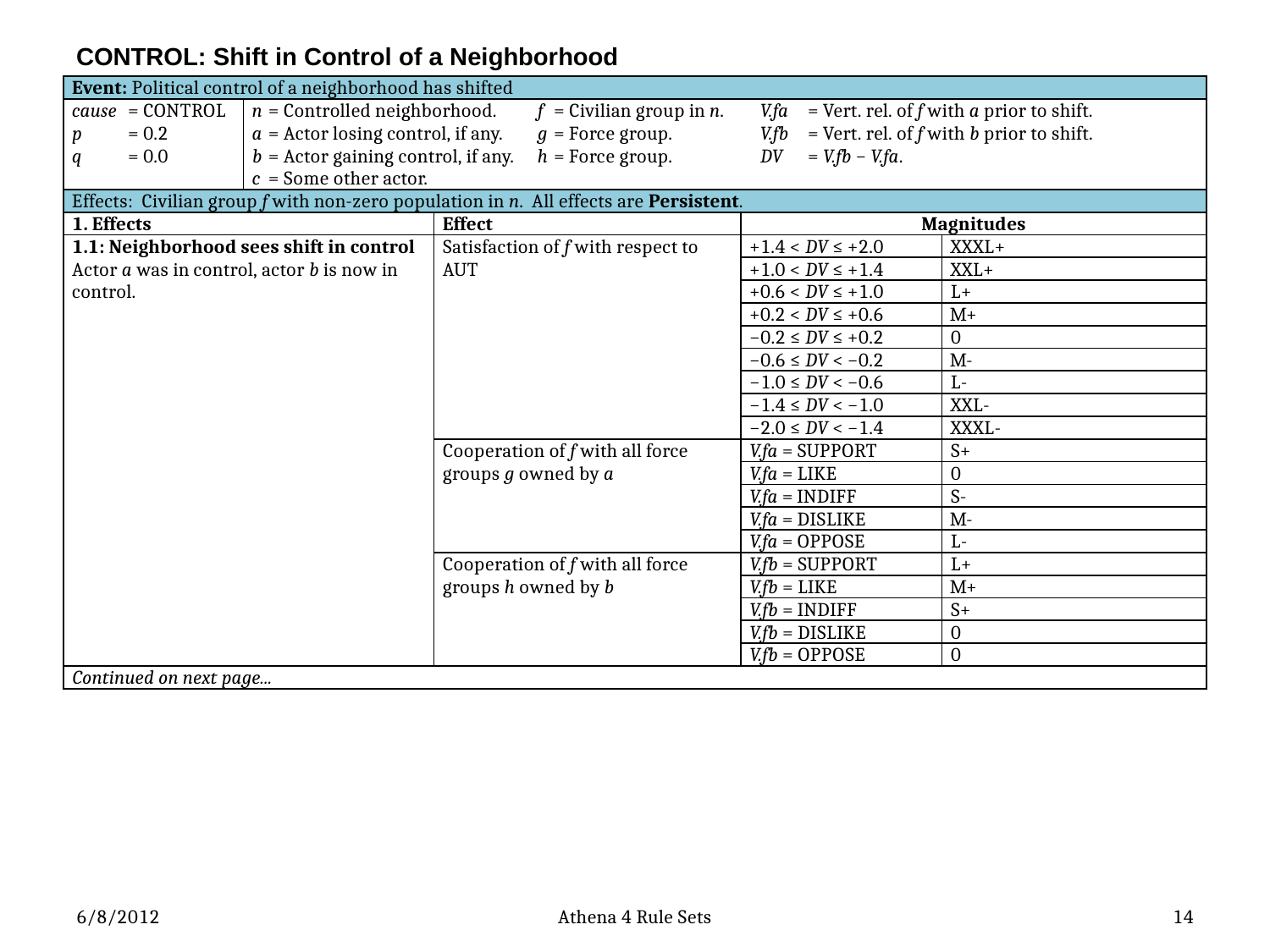

# CONTROL: Shift in Control of a Neighborhood
| Event: Political control of a neighborhood has shifted |  |  |  |  |
| --- | --- | --- | --- | --- |
| cause = CONTROL p = 0.2 q = 0.0 | n = Controlled neighborhood. f = Civilian group in n. V.fa = Vert. rel. of f with a prior to shift. a = Actor losing control, if any. g = Force group. V.fb = Vert. rel. of f with b prior to shift. b = Actor gaining control, if any. h = Force group. DV = V.fb − V.fa. c = Some other actor. |  |  |  |
| Effects: Civilian group f with non-zero population in n. All effects are Persistent. |  |  |  |  |
| 1. Effects |  | Effect | Magnitudes |  |
| 1.1: Neighborhood sees shift in control Actor a was in control, actor b is now in control. |  | Satisfaction of f with respect to AUT | +1.4 < DV ≤ +2.0 | XXXL+ |
|  |  |  | +1.0 < DV ≤ +1.4 | XXL+ |
|  |  |  | +0.6 < DV ≤ +1.0 | L+ |
|  |  |  | +0.2 < DV ≤ +0.6 | M+ |
|  |  |  | −0.2 ≤ DV ≤ +0.2 | 0 |
|  |  |  | −0.6 ≤ DV < −0.2 | M- |
|  |  |  | −1.0 ≤ DV < −0.6 | L- |
|  |  |  | −1.4 ≤ DV < −1.0 | XXL- |
|  |  |  | −2.0 ≤ DV < −1.4 | XXXL- |
|  |  | Cooperation of f with all force groups g owned by a | V.fa = SUPPORT | S+ |
|  |  |  | V.fa = LIKE | 0 |
|  |  |  | V.fa = INDIFF | S- |
|  |  |  | V.fa = DISLIKE | M- |
|  |  |  | V.fa = OPPOSE | L- |
|  |  | Cooperation of f with all force groups h owned by b | V.fb = SUPPORT | L+ |
|  |  |  | V.fb = LIKE | M+ |
|  |  |  | V.fb = INDIFF | S+ |
|  |  |  | V.fb = DISLIKE | 0 |
|  |  |  | V.fb = OPPOSE | 0 |
| Continued on next page... |  |  |  |  |
6/8/2012
Athena 4 Rule Sets
14